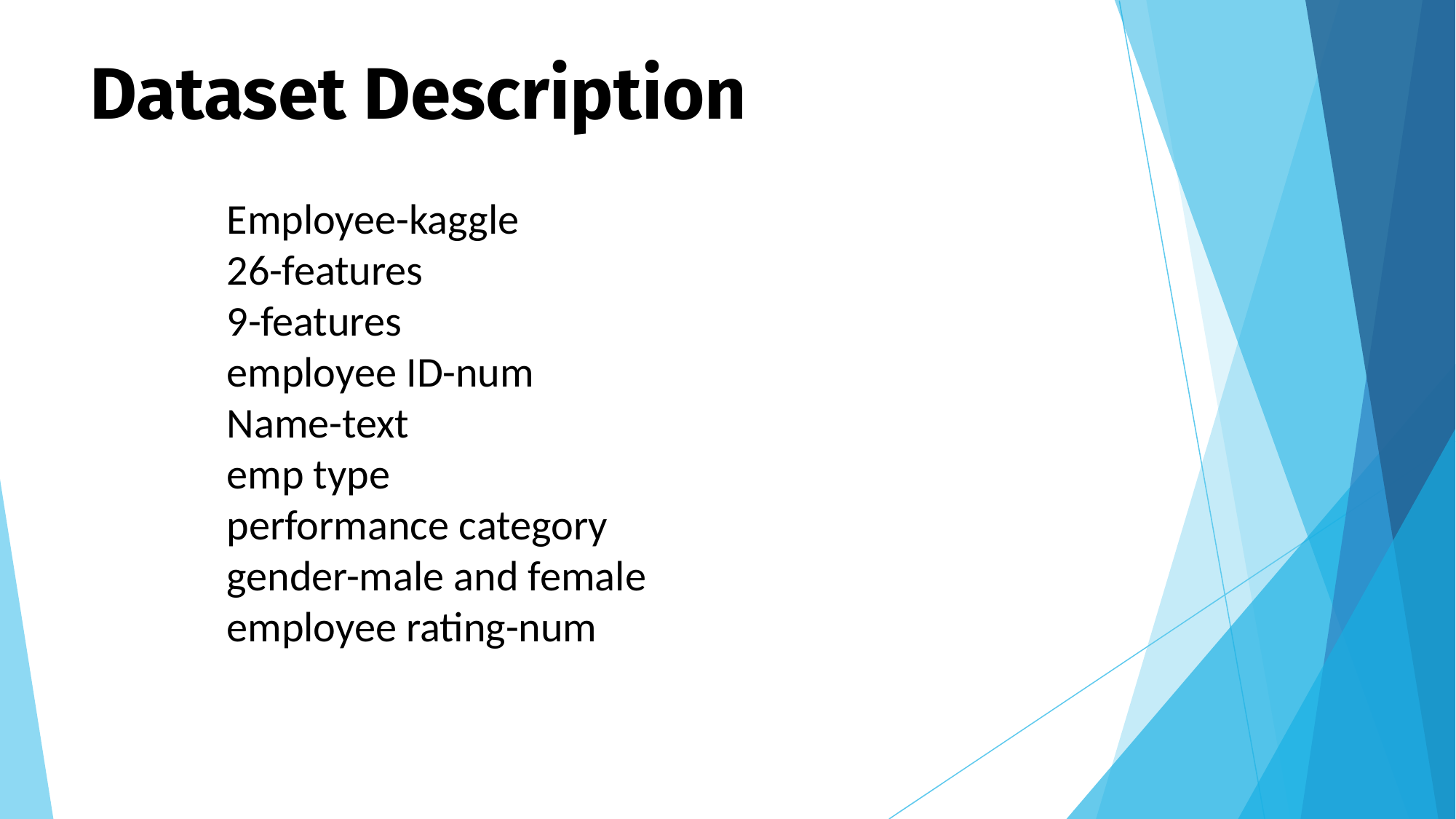

# Dataset Description
Employee-kaggle
26-features
9-features
employee ID-num
Name-text
emp type
performance category
gender-male and female
employee rating-num